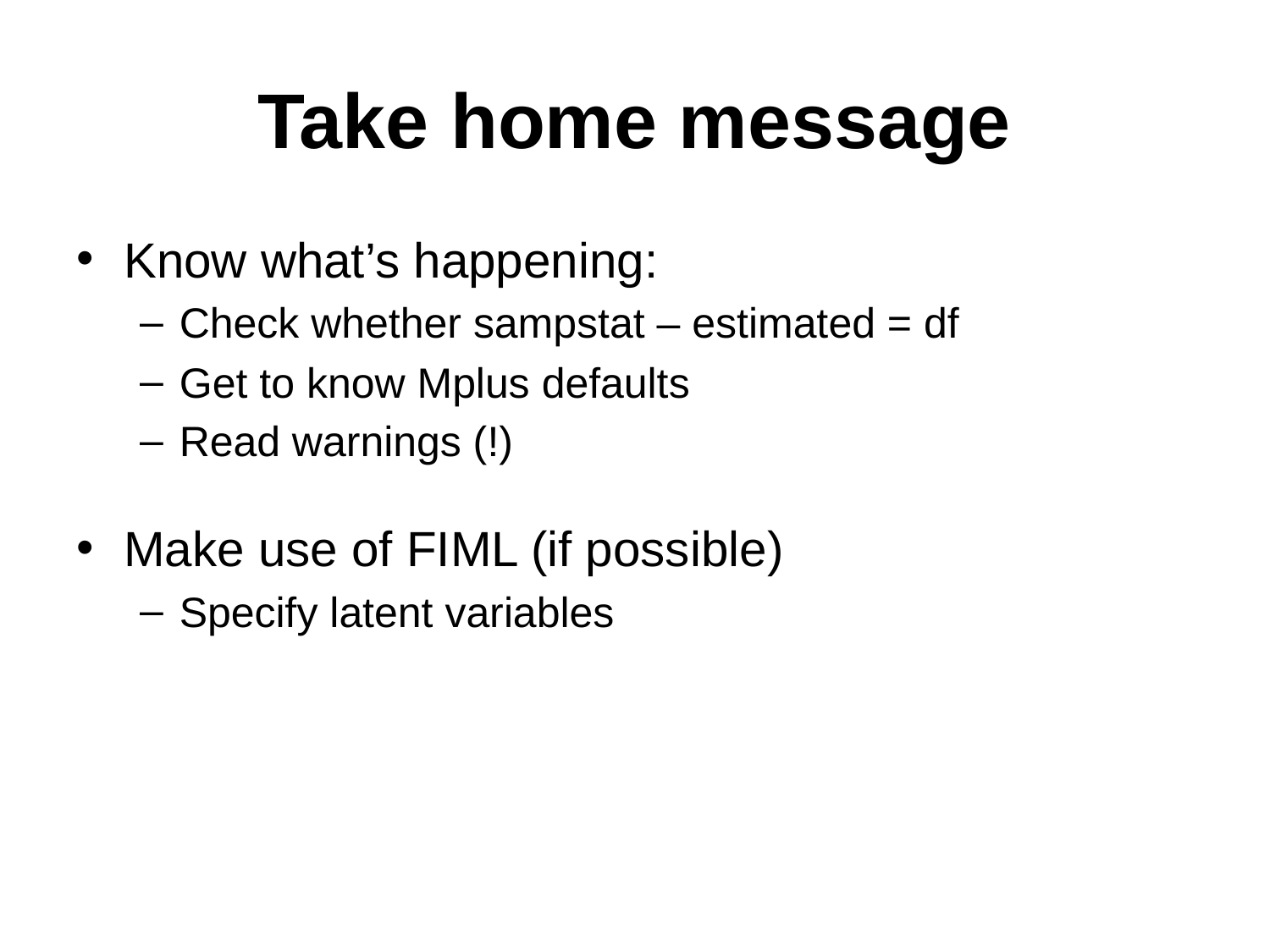

# Take home message
Know what’s happening:
Check whether sampstat – estimated = df
Get to know Mplus defaults
Read warnings (!)
Make use of FIML (if possible)
Specify latent variables